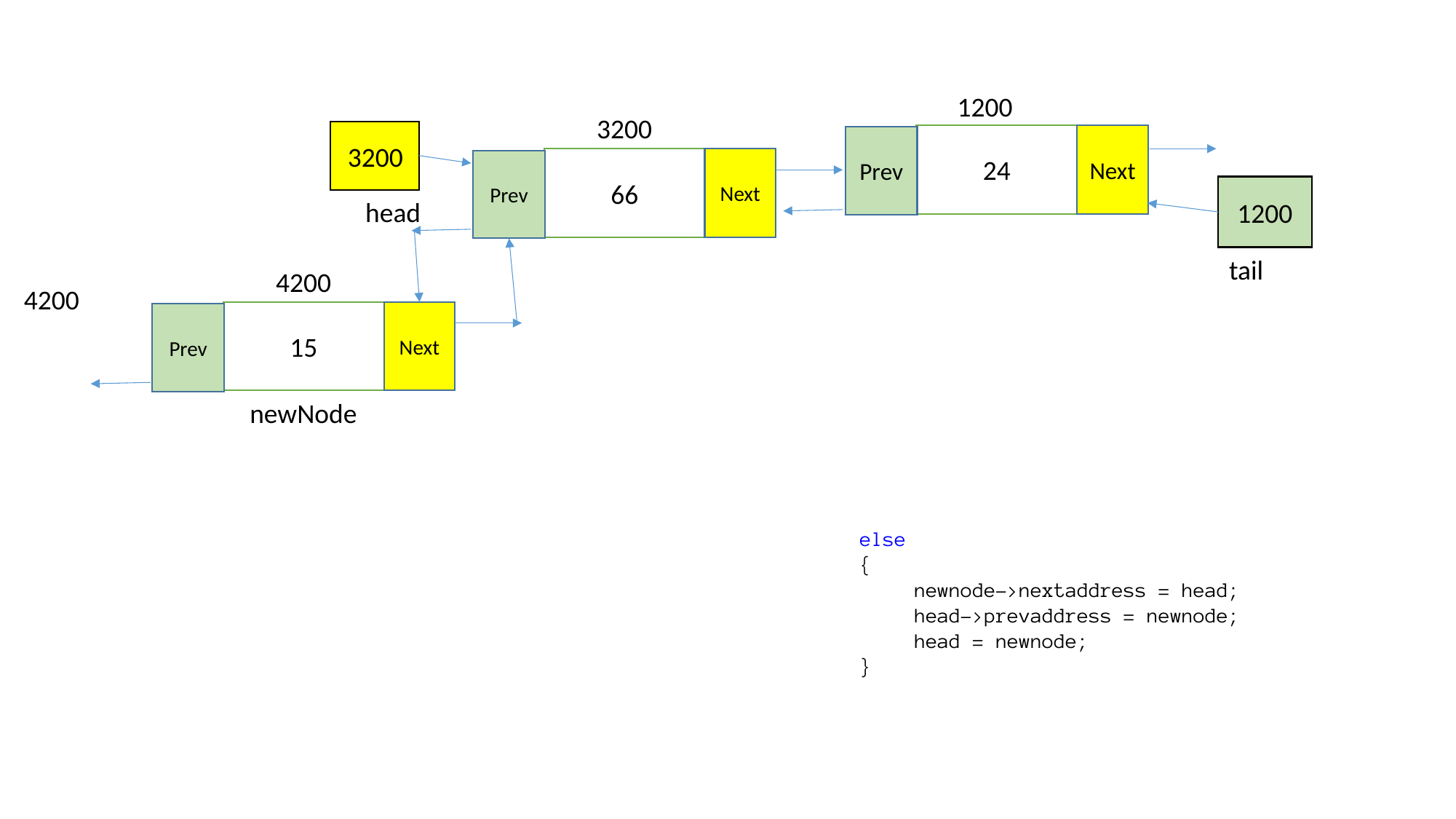

1200
24
Next
Prev
3200
66
Next
Prev

head
3200
1200
tail
4200
15
newNode
Next
Prev
4200
else
{
newnode->nextaddress = head;
head->prevaddress = newnode;
head = newnode;
}